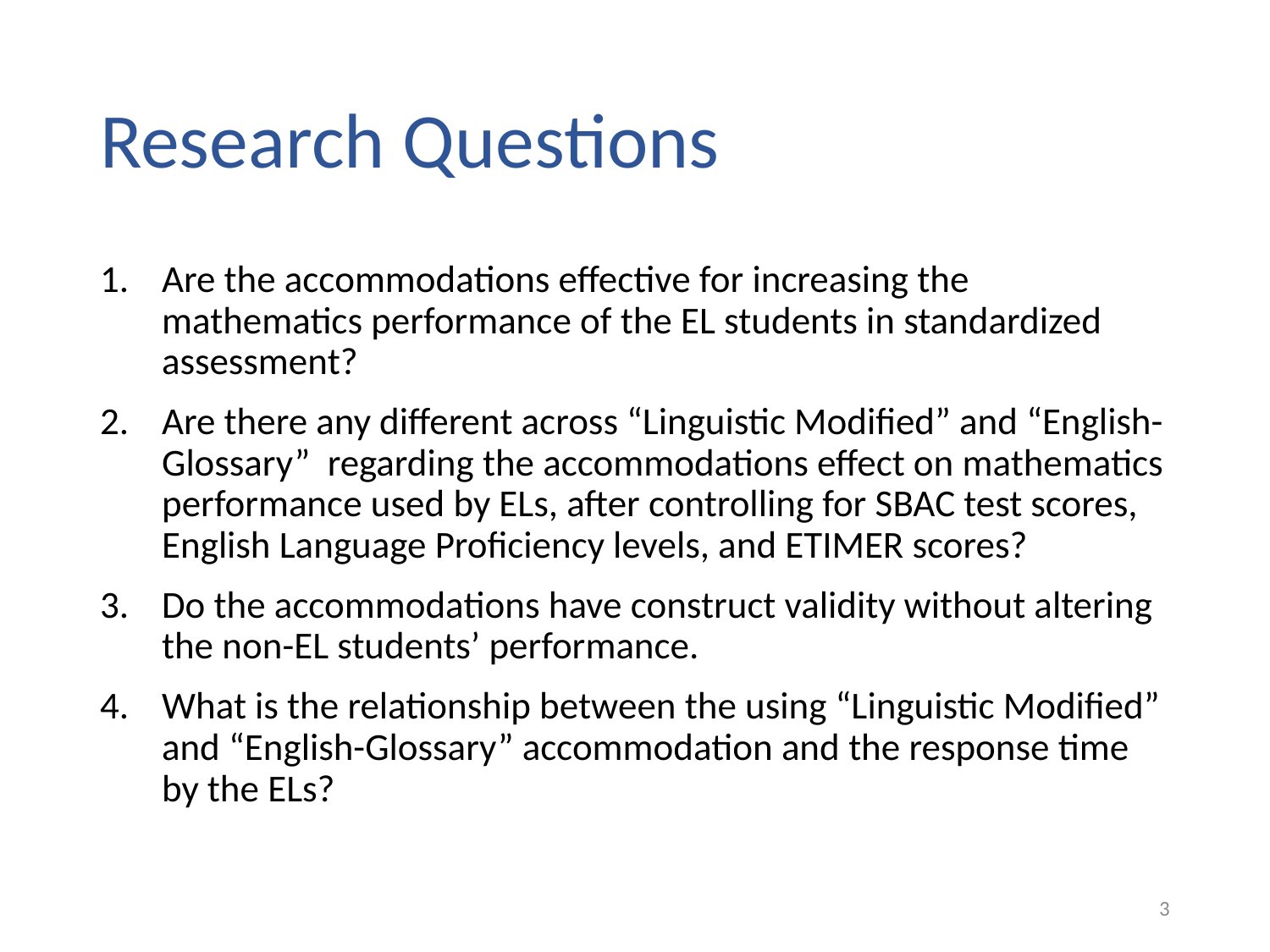

# Research Questions
Are the accommodations effective for increasing the mathematics performance of the EL students in standardized assessment?
Are there any different across “Linguistic Modified” and “English-Glossary”  regarding the accommodations effect on mathematics performance used by ELs, after controlling for SBAC test scores, English Language Proficiency levels, and ETIMER scores?
Do the accommodations have construct validity without altering the non-EL students’ performance.
What is the relationship between the using “Linguistic Modified” and “English-Glossary” accommodation and the response time  by the ELs?

3